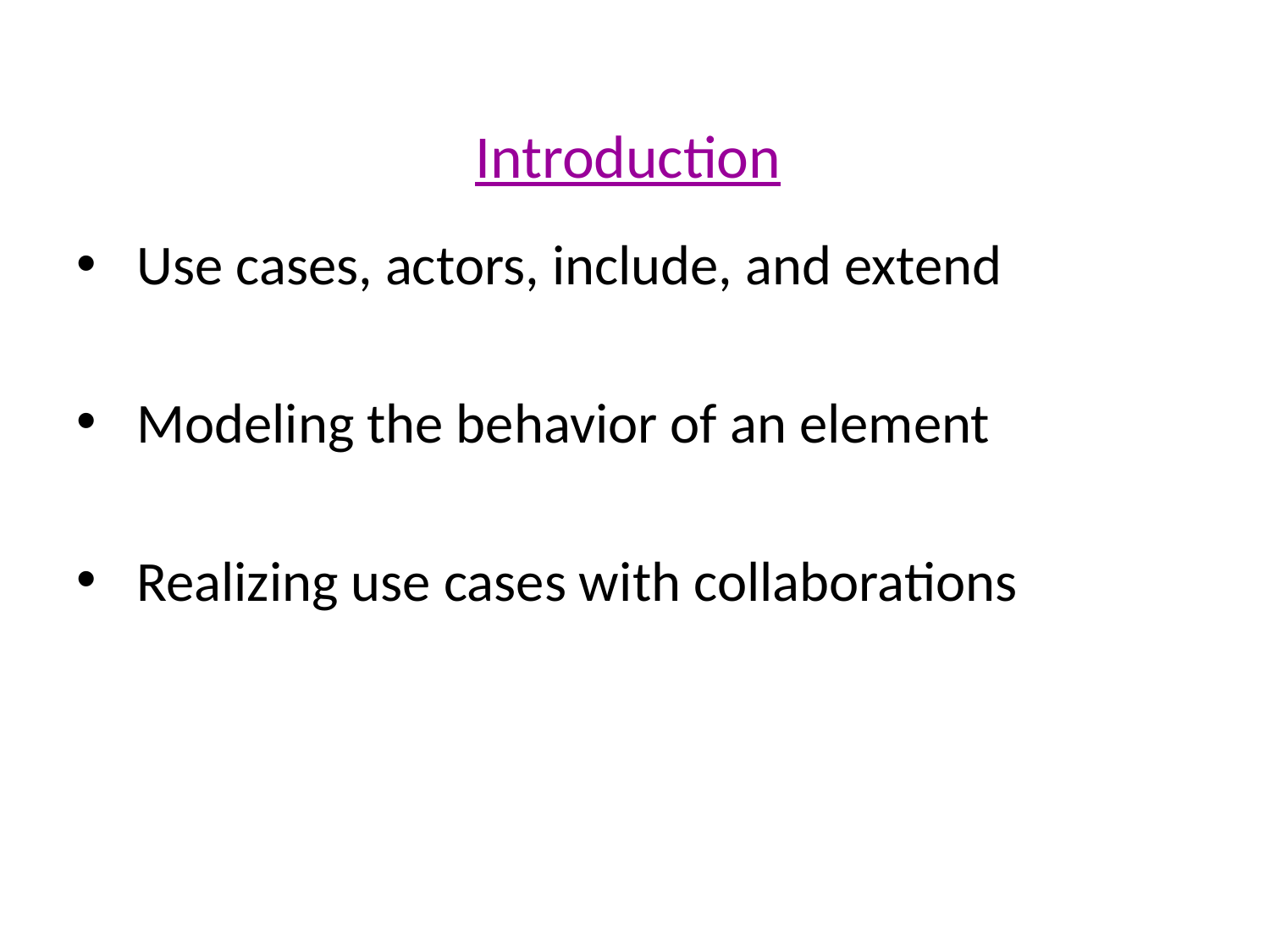

# Introduction
 Use cases, actors, include, and extend

 Modeling the behavior of an element

 Realizing use cases with collaborations